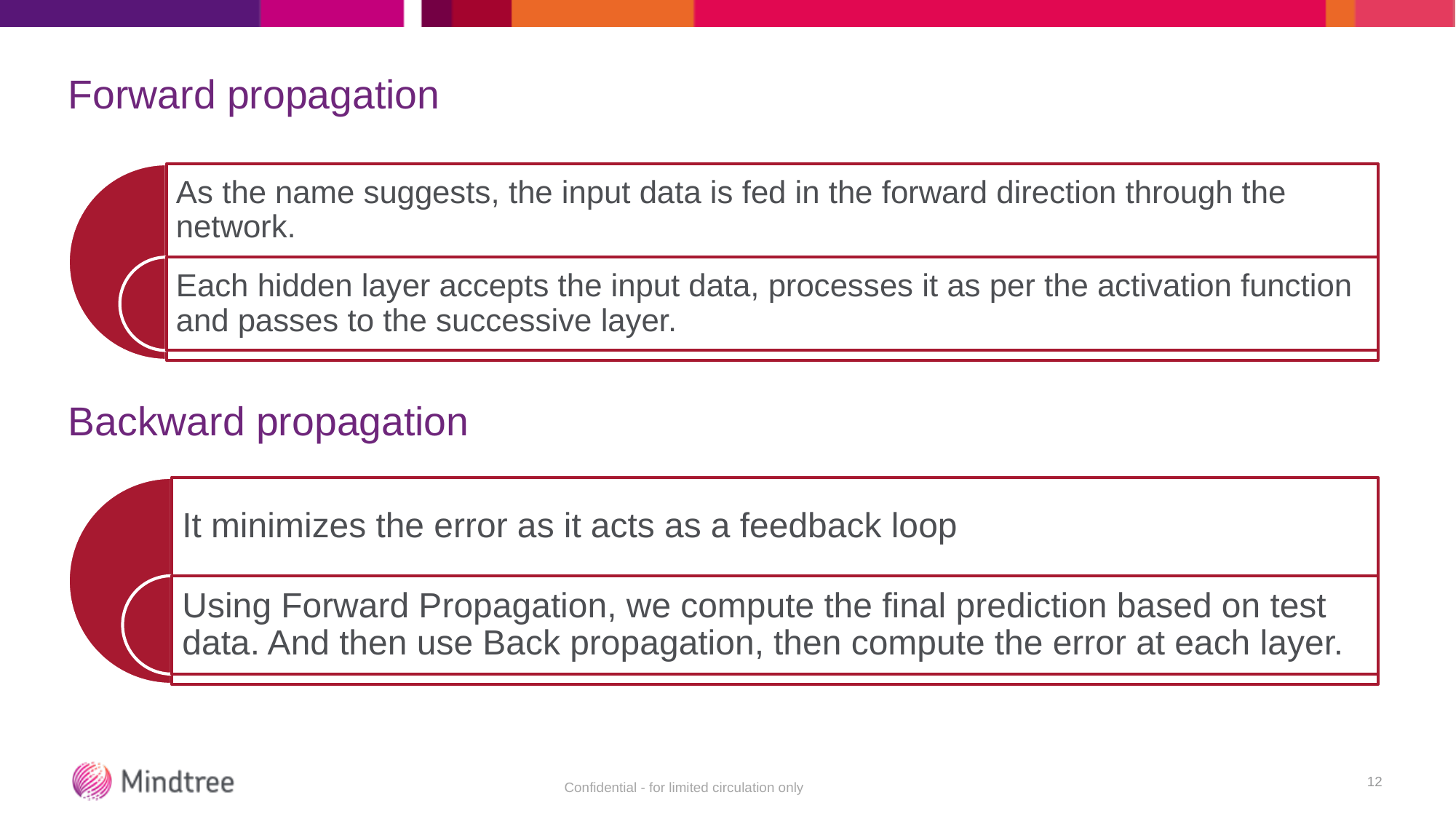

# Forward propagation
As the name suggests, the input data is fed in the forward direction through the network.
Each hidden layer accepts the input data, processes it as per the activation function and passes to the successive layer.
Backward propagation
It minimizes the error as it acts as a feedback loop
Using Forward Propagation, we compute the final prediction based on test data. And then use Back propagation, then compute the error at each layer.
12